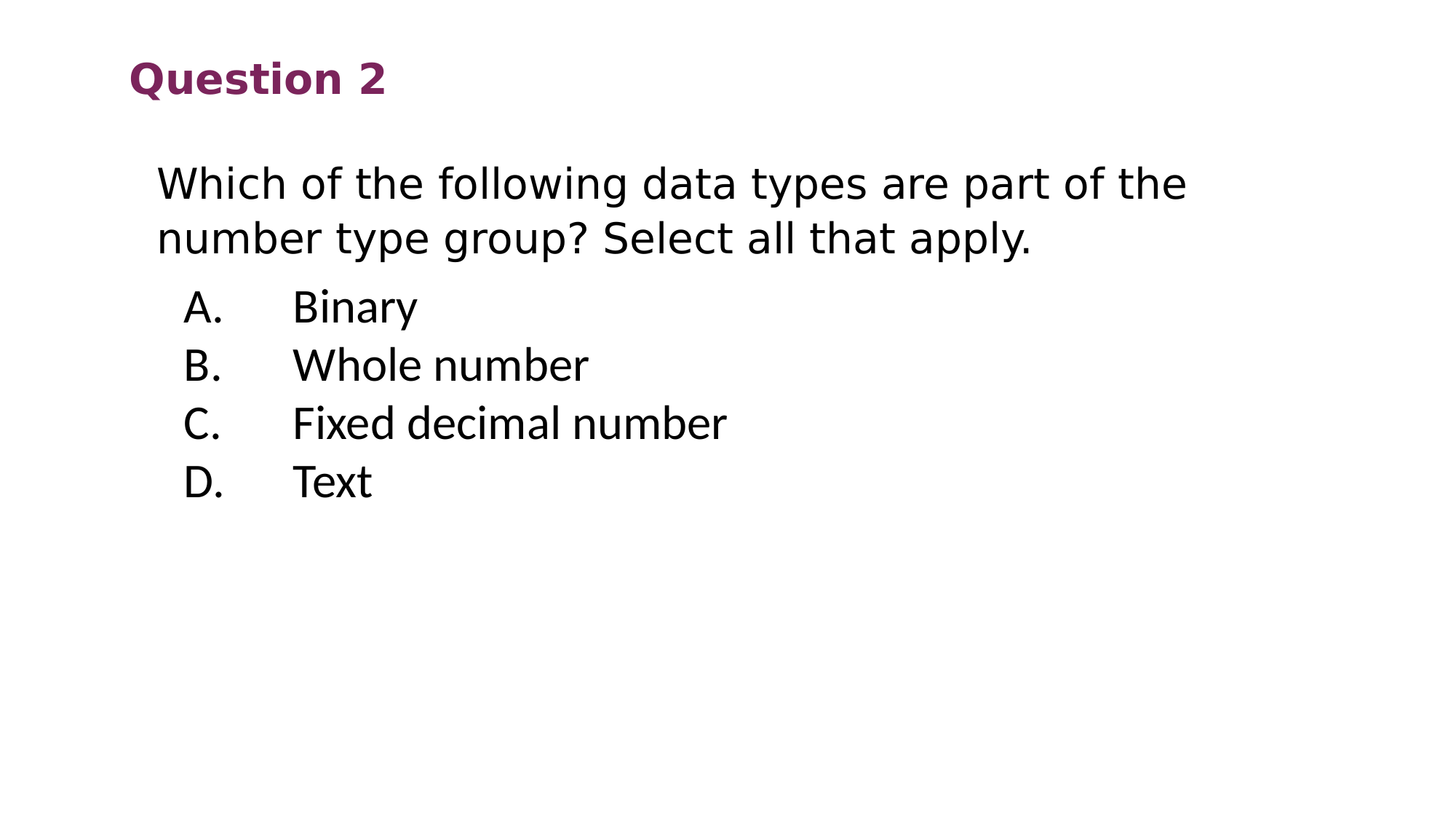

Question 2
Which of the following data types are part of the number type group? Select all that apply.
A.	Binary
B.	Whole number
C.	Fixed decimal number
D.	Text